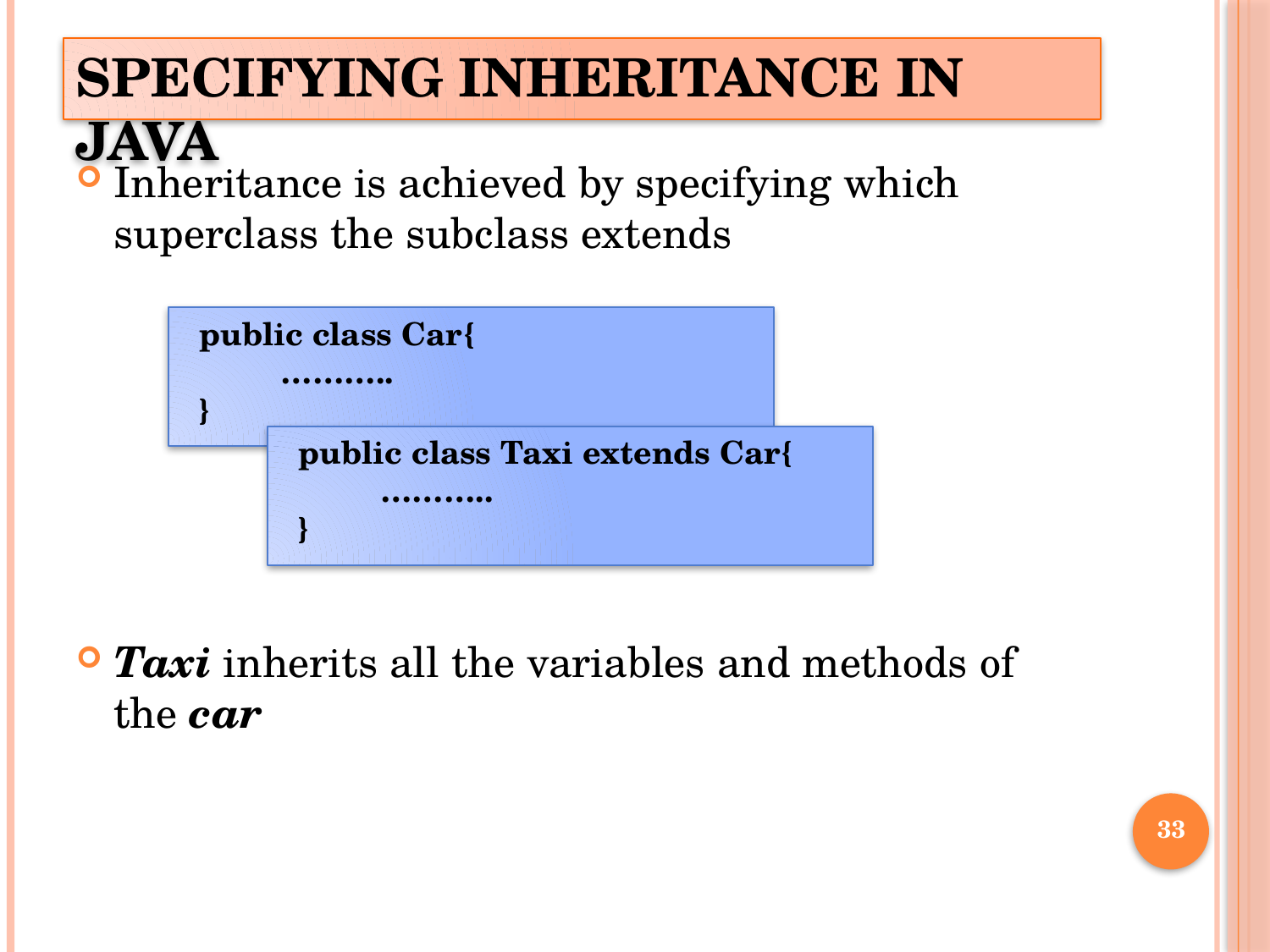

# Specifying inheritance in java
Inheritance is achieved by specifying which superclass the subclass extends

Taxi inherits all the variables and methods of the car
  public class Car{
           ………..
  }
  public class Taxi extends Car{
           ………..
  }
33